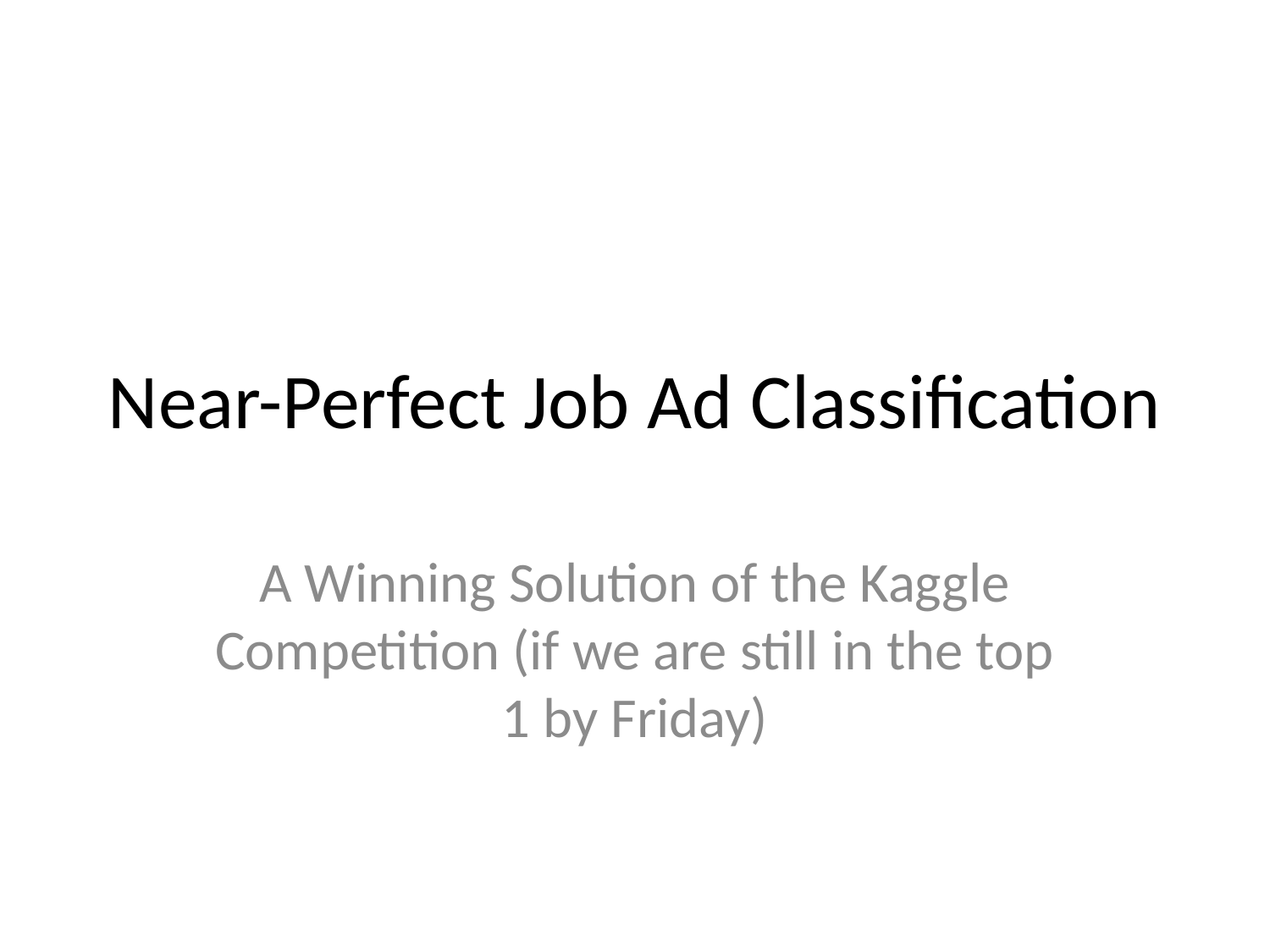

# Near-Perfect Job Ad Classification
A Winning Solution of the Kaggle Competition (if we are still in the top 1 by Friday)